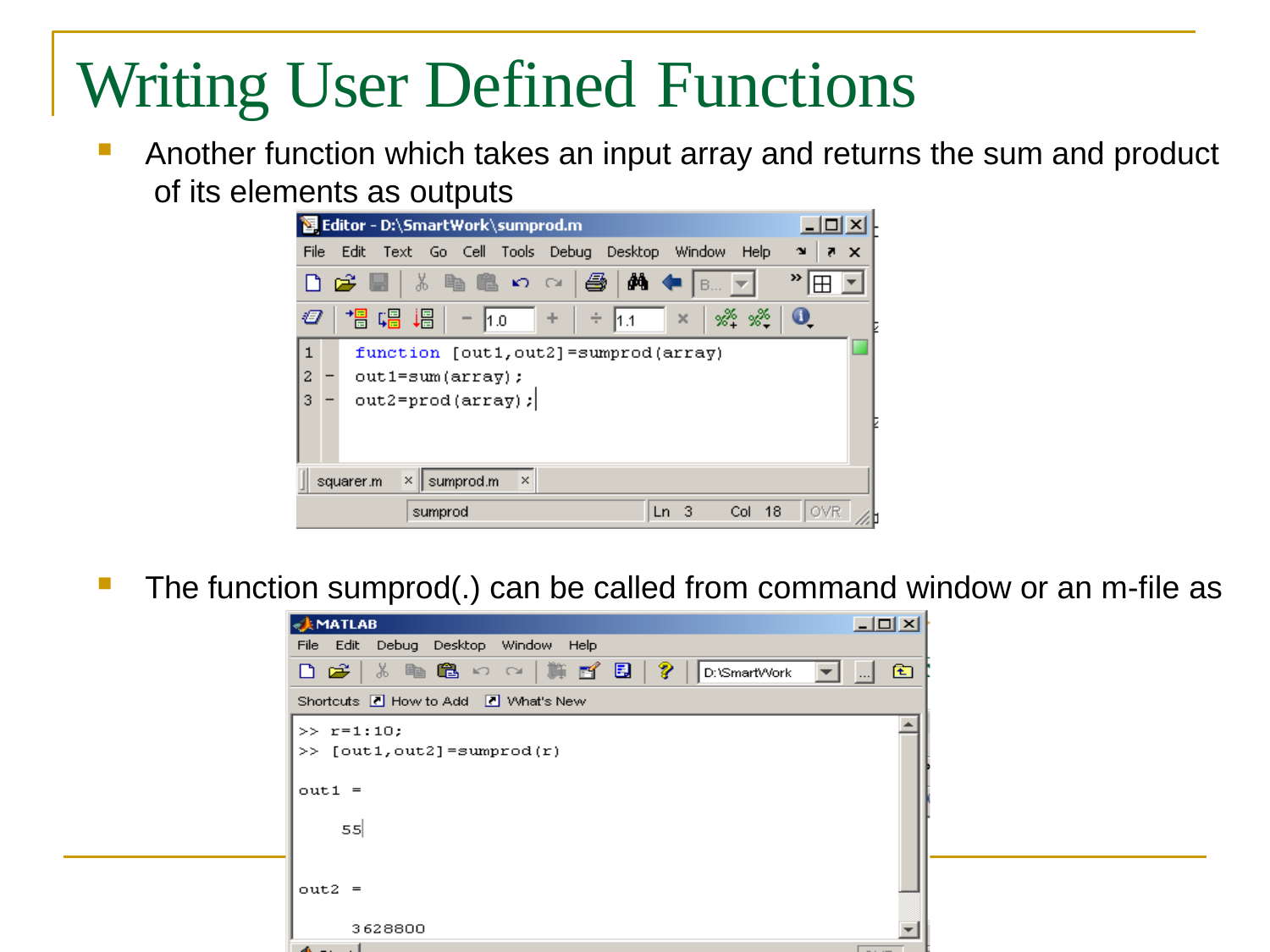

# Writing User Defined Functions
Another function which takes an input array and returns the sum and product  of its elements as outputs

The function sumprod(.) can be called from command window or an m-file as